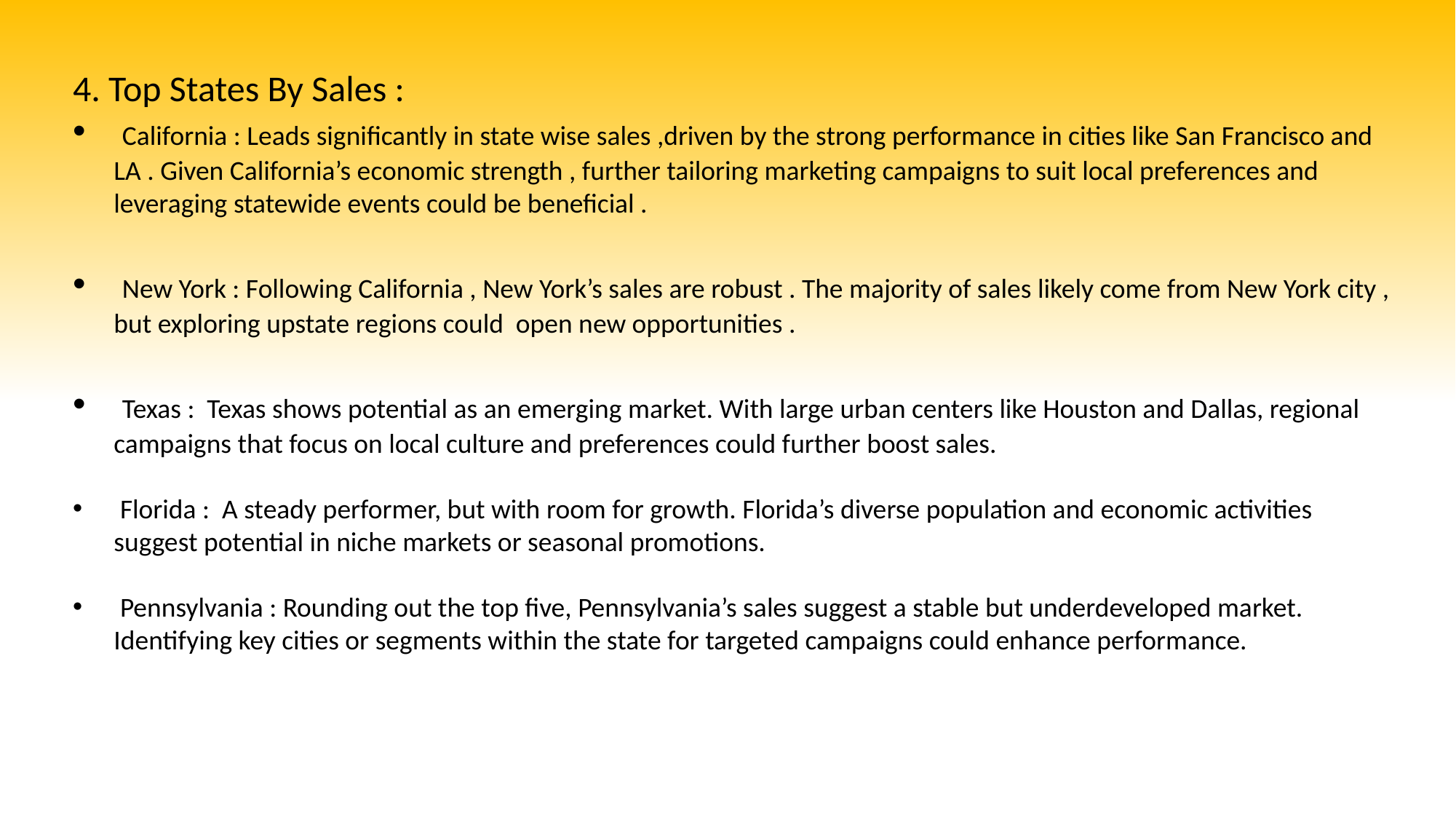

4. Top States By Sales :
 California : Leads significantly in state wise sales ,driven by the strong performance in cities like San Francisco and LA . Given California’s economic strength , further tailoring marketing campaigns to suit local preferences and leveraging statewide events could be beneficial .

 New York : Following California , New York’s sales are robust . The majority of sales likely come from New York city , but exploring upstate regions could  open new opportunities .

 Texas :  Texas shows potential as an emerging market. With large urban centers like Houston and Dallas, regional campaigns that focus on local culture and preferences could further boost sales.

 Florida :  A steady performer, but with room for growth. Florida’s diverse population and economic activities suggest potential in niche markets or seasonal promotions.

 Pennsylvania : Rounding out the top five, Pennsylvania’s sales suggest a stable but underdeveloped market. Identifying key cities or segments within the state for targeted campaigns could enhance performance.